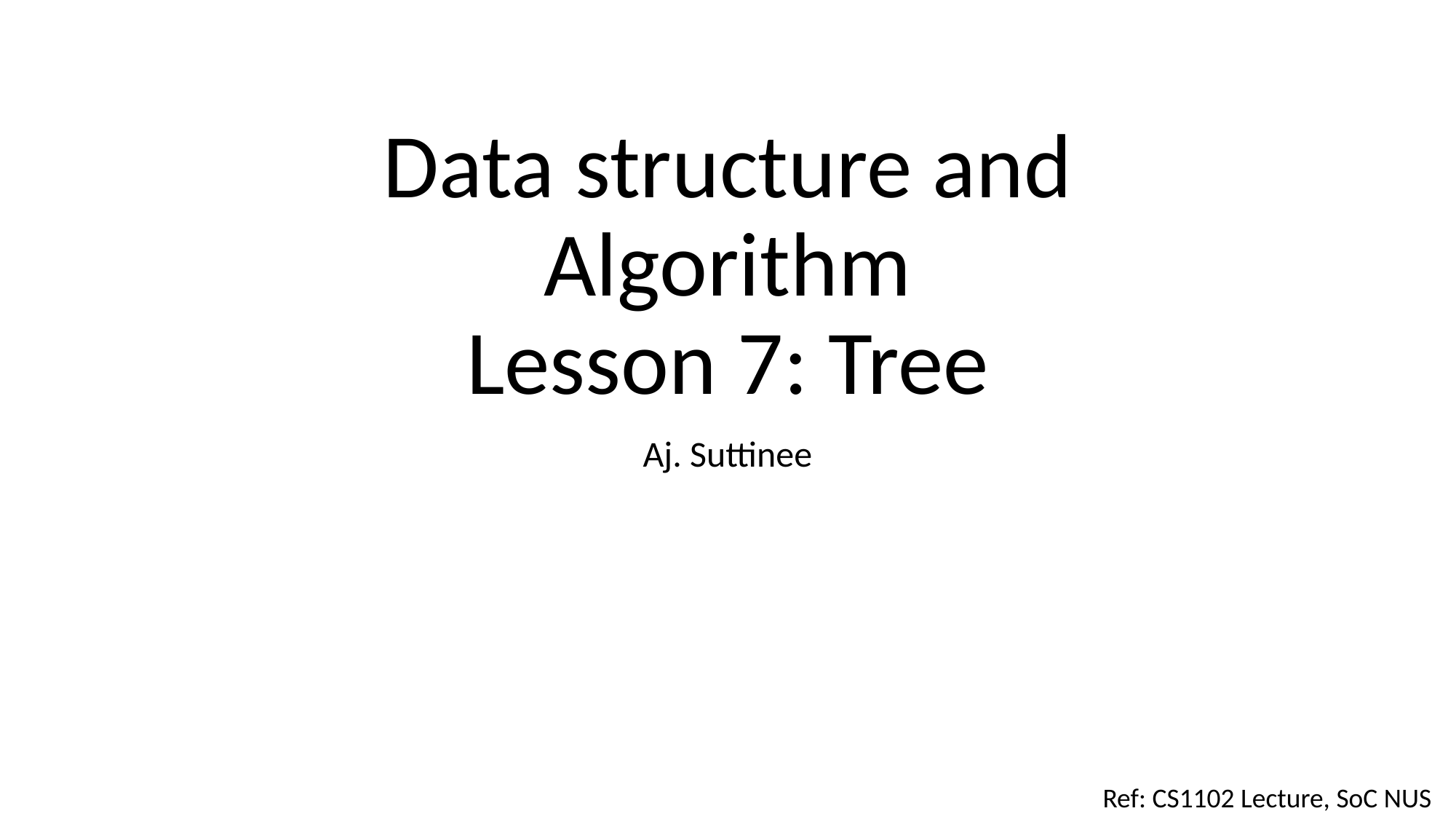

# Data structure and Algorithm​ Lesson 7: Tree
Aj. Suttinee
Ref: CS1102 Lecture, SoC NUS